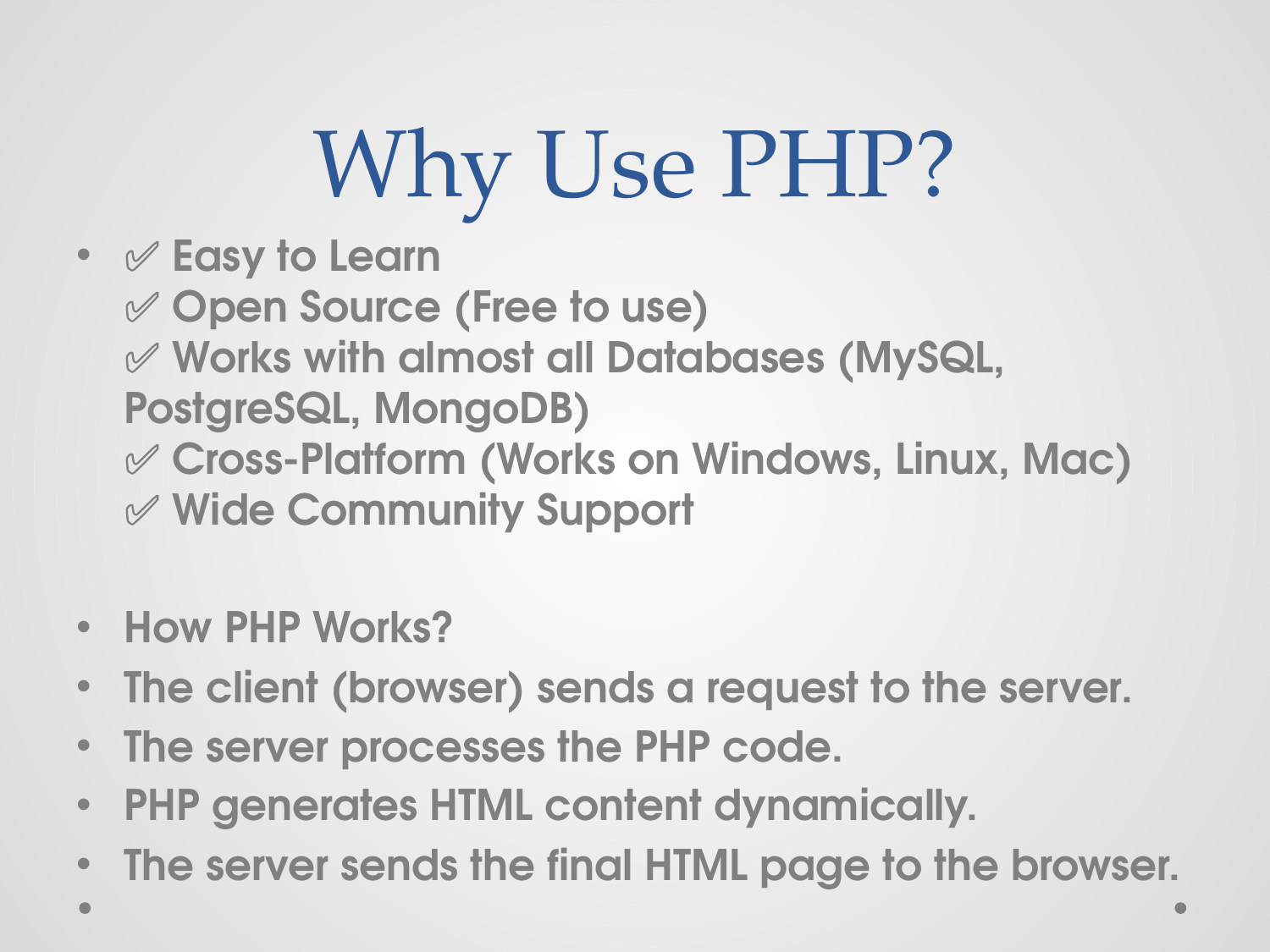

# Why Use PHP?
✅ Easy to Learn
✅ Open Source (Free to use)
✅ Works with almost all Databases (MySQL, PostgreSQL, MongoDB)
✅ Cross-Platform (Works on Windows, Linux, Mac)
✅ Wide Community Support

How PHP Works?
The client (browser) sends a request to the server.
The server processes the PHP code.
PHP generates HTML content dynamically.
The server sends the final HTML page to the browser.